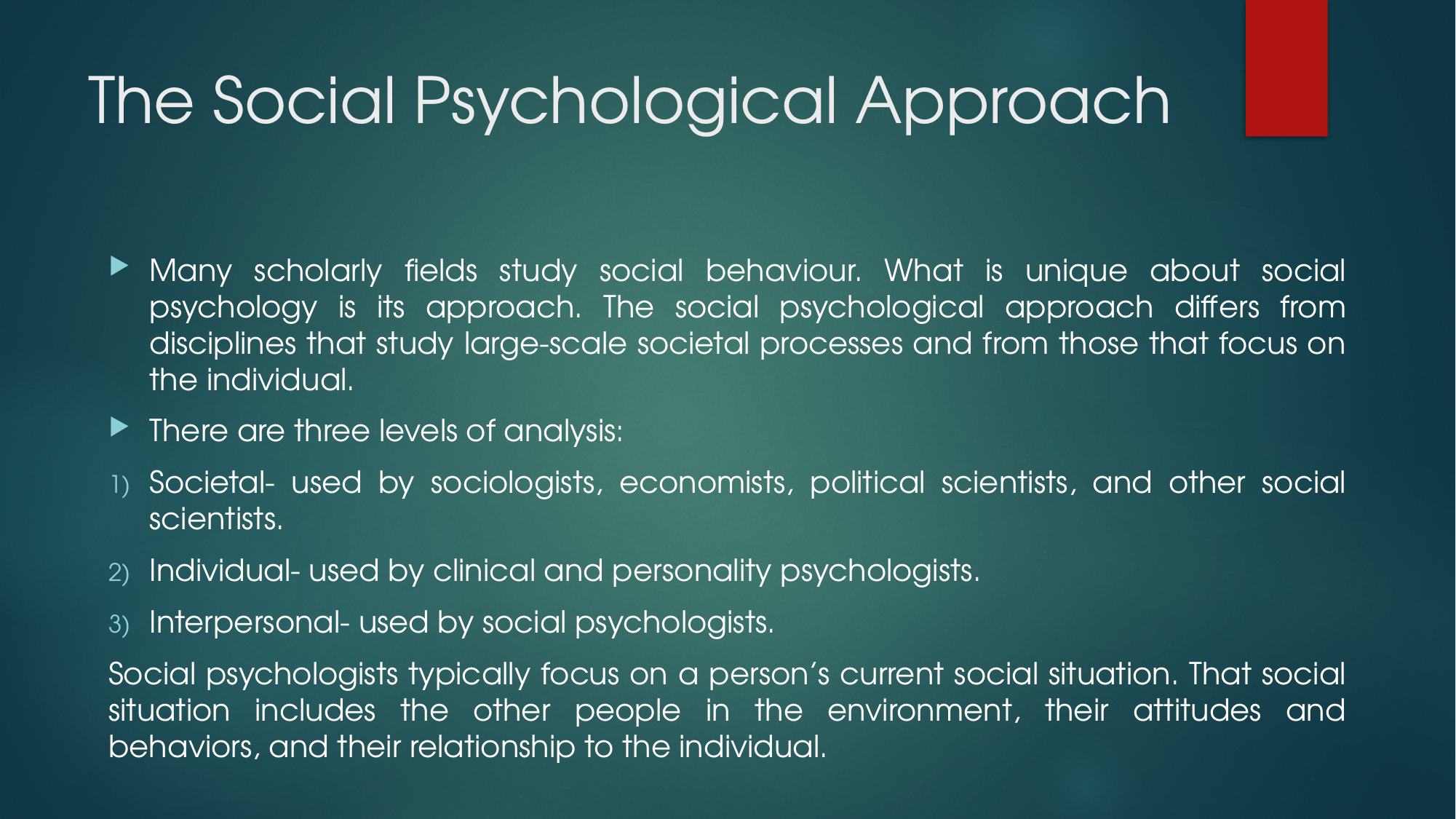

# The Social Psychological Approach
Many scholarly fields study social behaviour. What is unique about social psychology is its approach. The social psychological approach differs from disciplines that study large-scale societal processes and from those that focus on the individual.
There are three levels of analysis:
Societal- used by sociologists, economists, political scientists, and other social scientists.
Individual- used by clinical and personality psychologists.
Interpersonal- used by social psychologists.
Social psychologists typically focus on a person’s current social situation. That social situation includes the other people in the environment, their attitudes and behaviors, and their relationship to the individual.